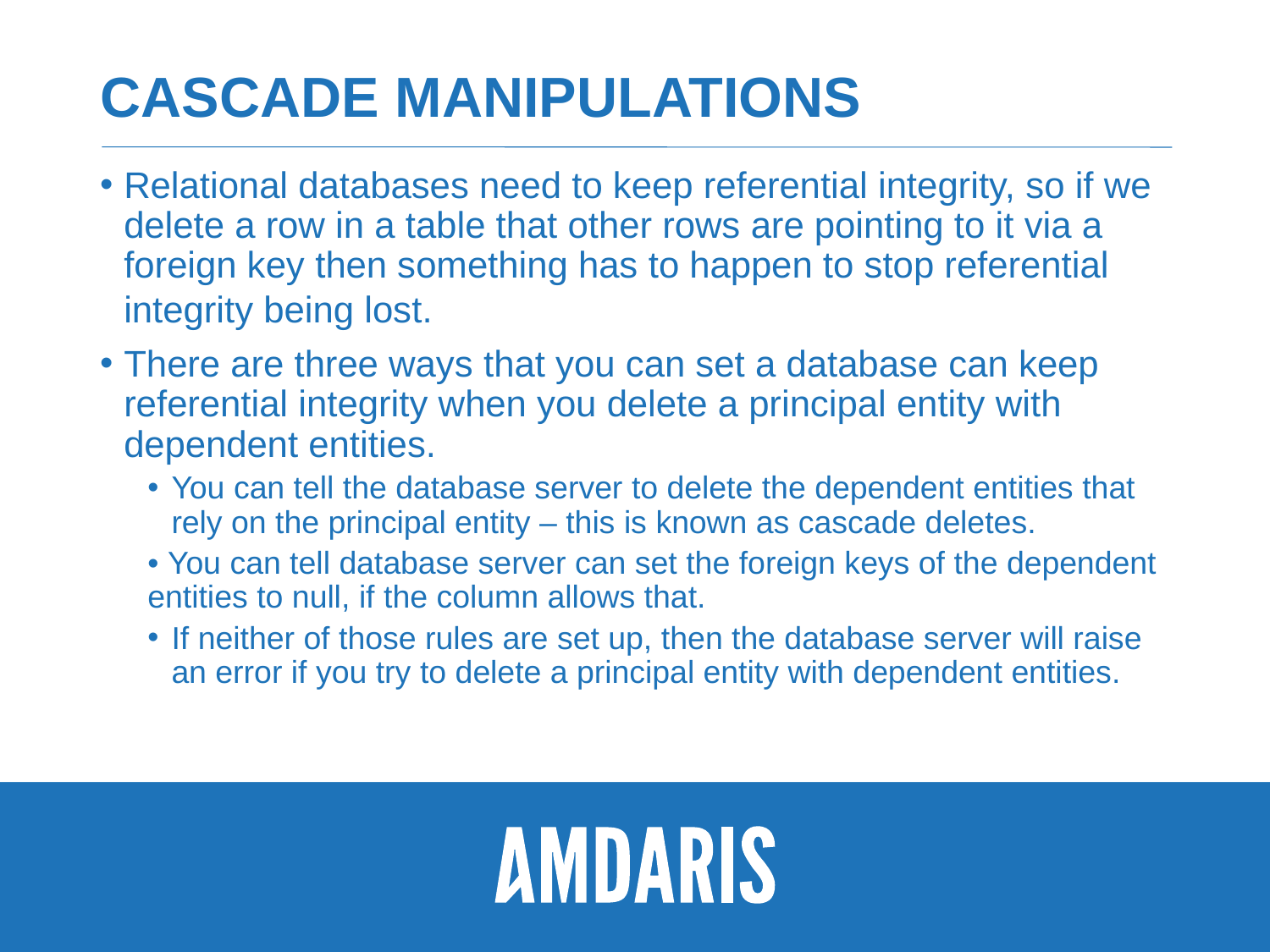

# Cascade manipulations
Relational databases need to keep referential integrity, so if we delete a row in a table that other rows are pointing to it via a foreign key then something has to happen to stop referential integrity being lost.
There are three ways that you can set a database can keep referential integrity when you delete a principal entity with dependent entities.
You can tell the database server to delete the dependent entities that rely on the principal entity – this is known as cascade deletes.
• You can tell database server can set the foreign keys of the dependent entities to null, if the column allows that.
If neither of those rules are set up, then the database server will raise an error if you try to delete a principal entity with dependent entities.